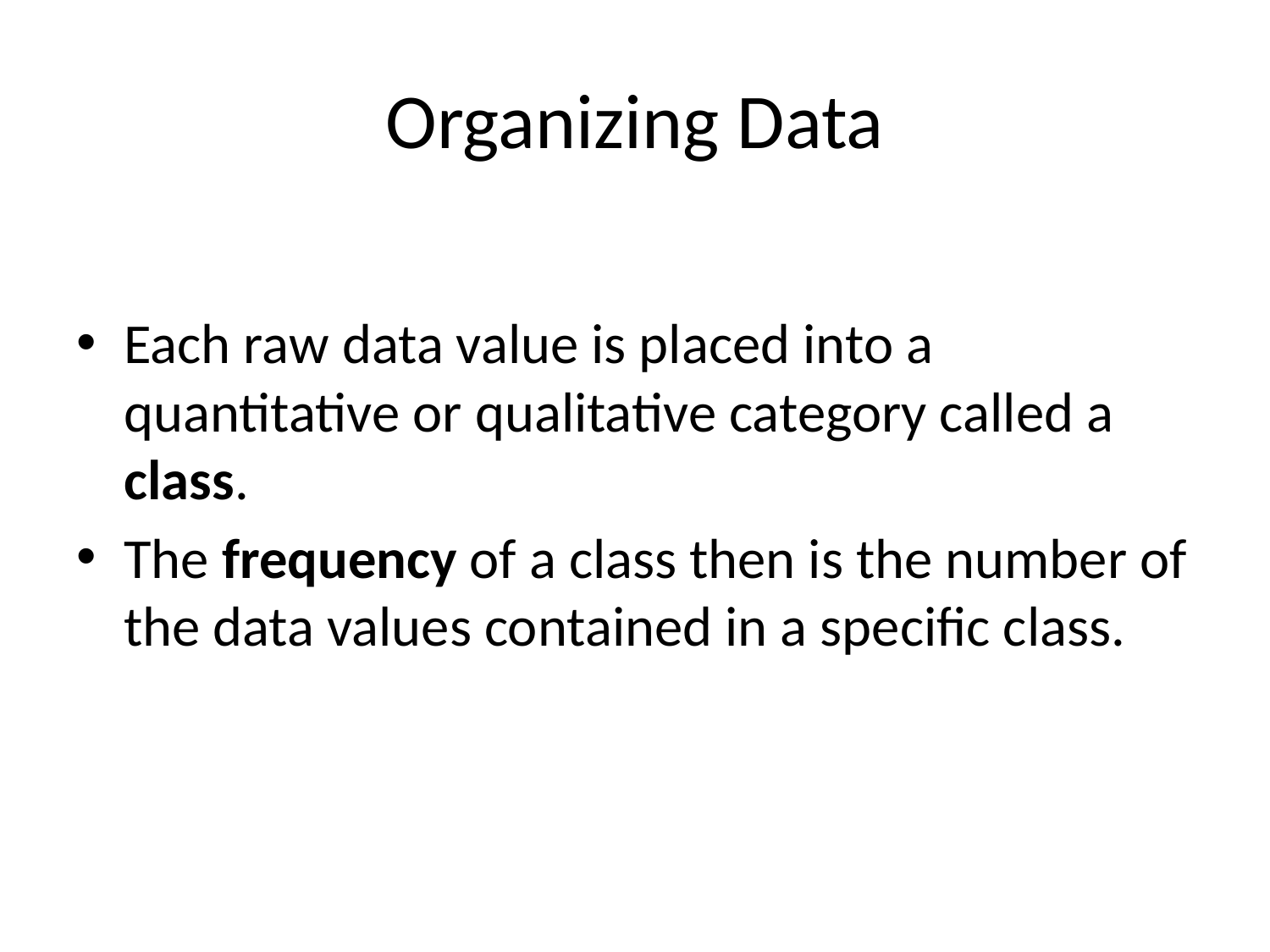

# Organizing Data

Each raw data value is placed into a quantitative or qualitative category called a class.
The frequency of a class then is the number of the data values contained in a specific class.